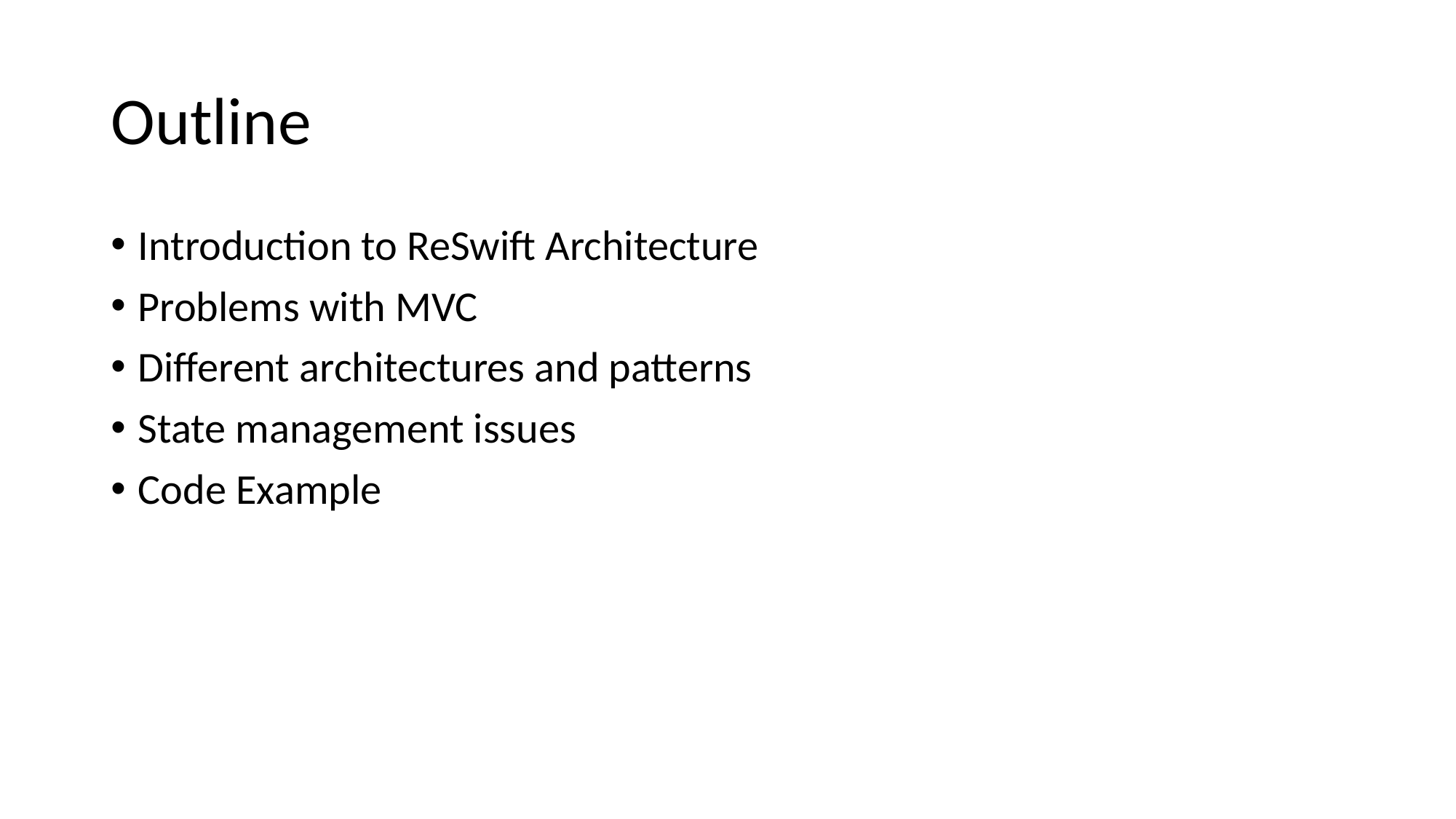

# Outline
Introduction to ReSwift Architecture
Problems with MVC
Different architectures and patterns
State management issues
Code Example